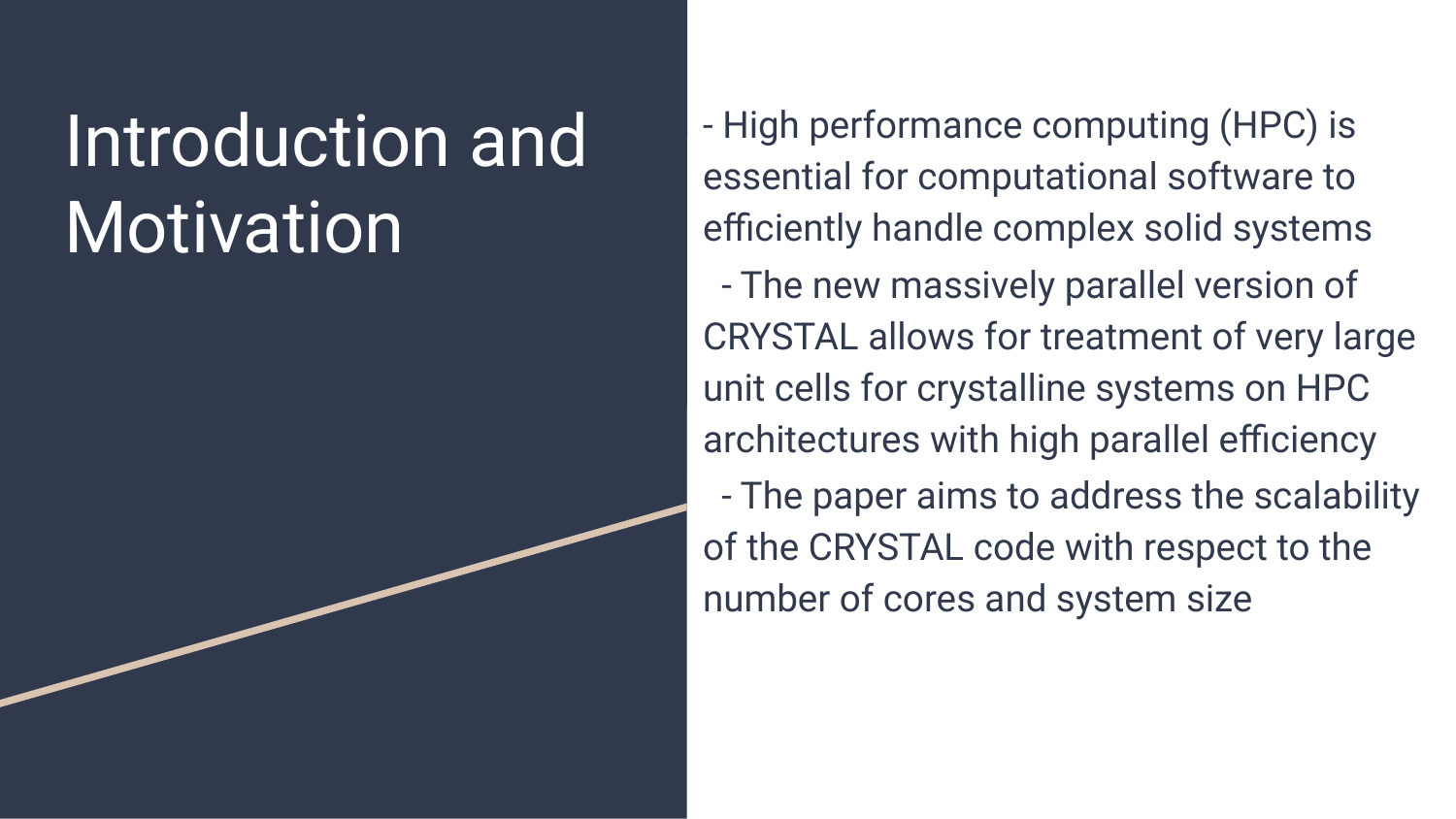

# Introduction and Motivation
- High performance computing (HPC) is essential for computational software to efficiently handle complex solid systems
  - The new massively parallel version of CRYSTAL allows for treatment of very large unit cells for crystalline systems on HPC architectures with high parallel efficiency
  - The paper aims to address the scalability of the CRYSTAL code with respect to the number of cores and system size